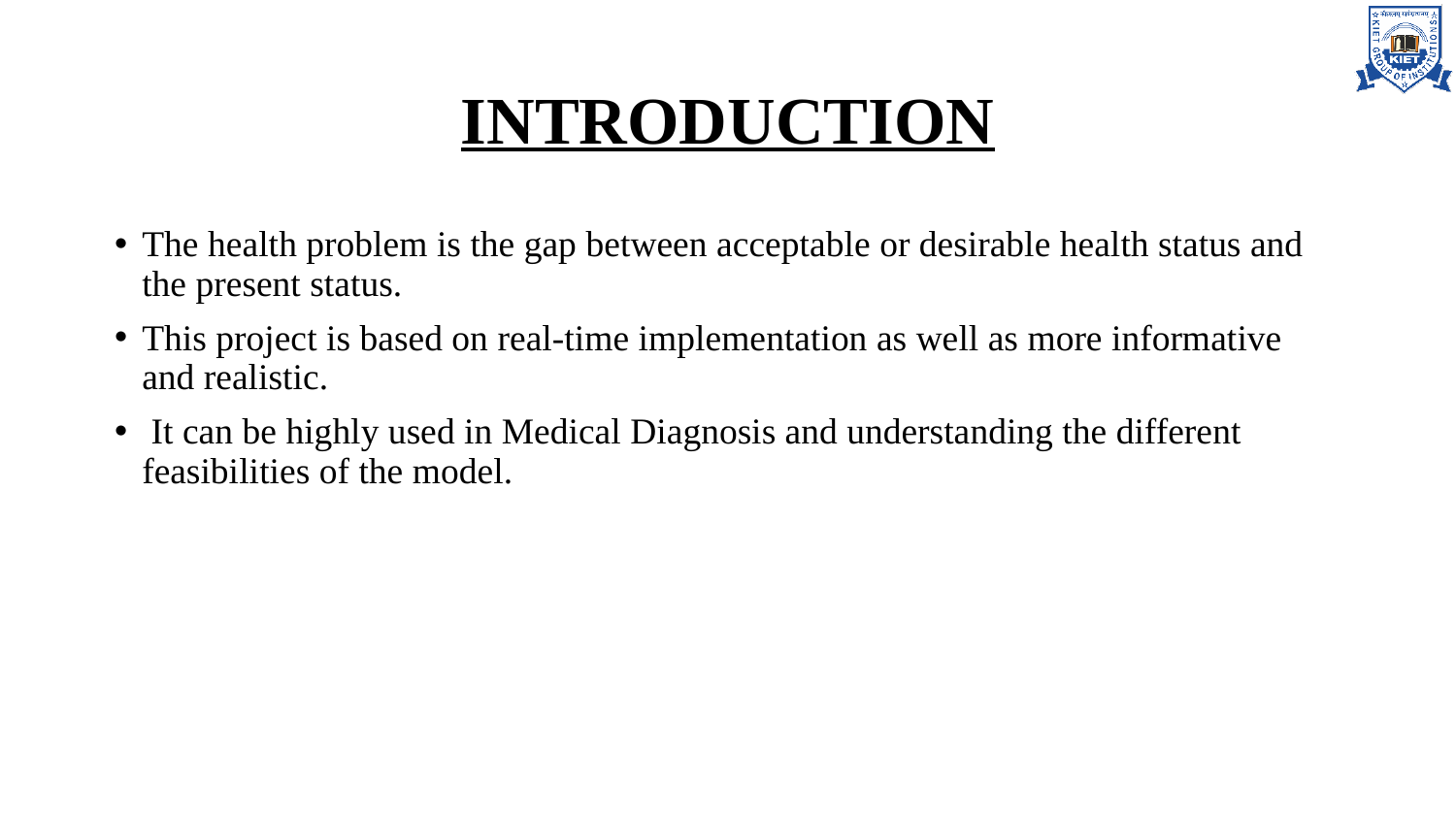

# INTRODUCTION
The health problem is the gap between acceptable or desirable health status and the present status.
This project is based on real-time implementation as well as more informative and realistic.
 It can be highly used in Medical Diagnosis and understanding the different feasibilities of the model.